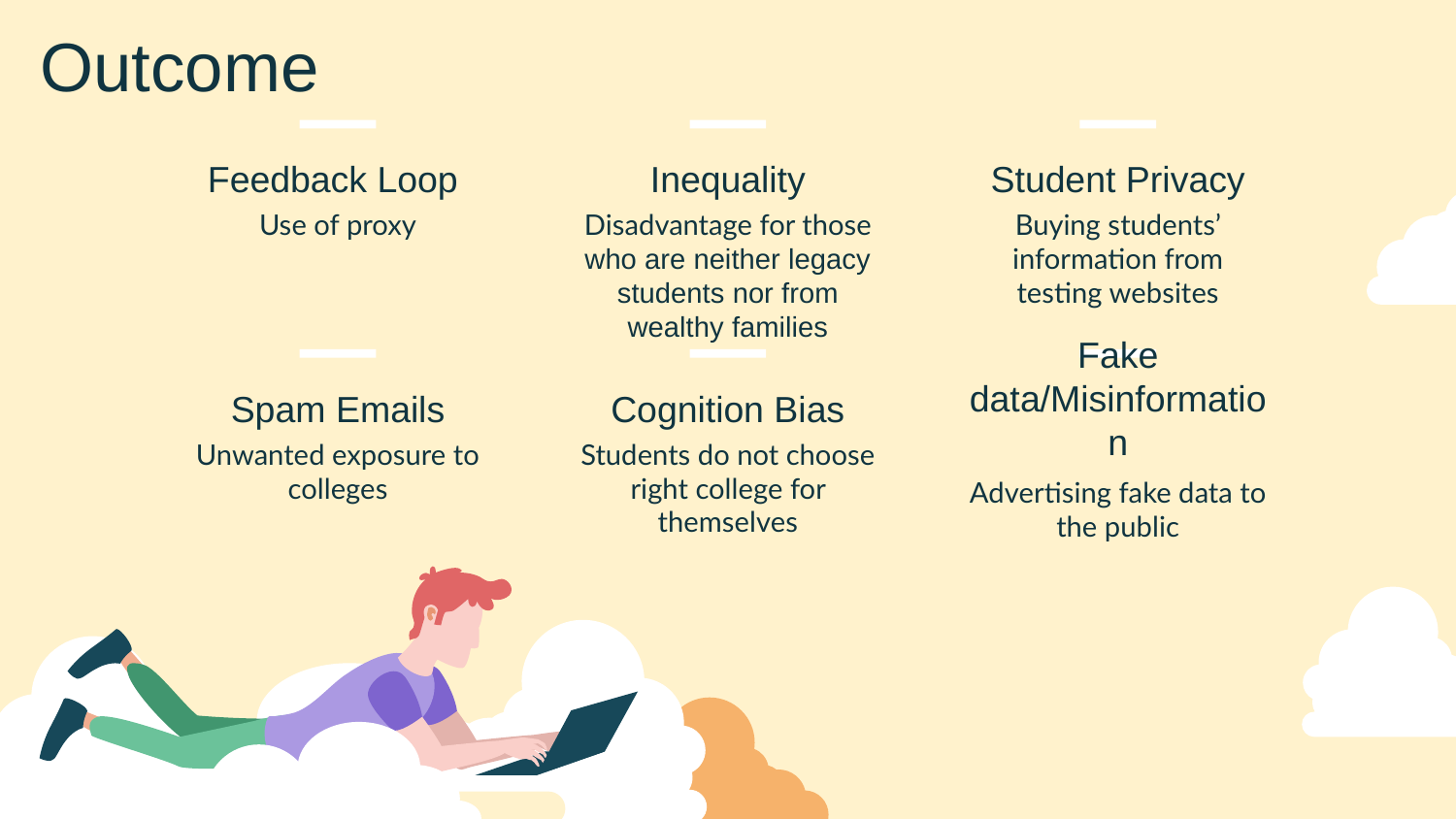

Outcome

Feedback Loop
Inequality
Student Privacy
Use of proxy
Disadvantage for those who are neither legacy students nor from wealthy families

Buying students’ information from testing websites

Spam Emails
Cognition Bias
Fake data/Misinformation
Unwanted exposure to colleges

Students do not choose right college for themselves
Advertising fake data to the public